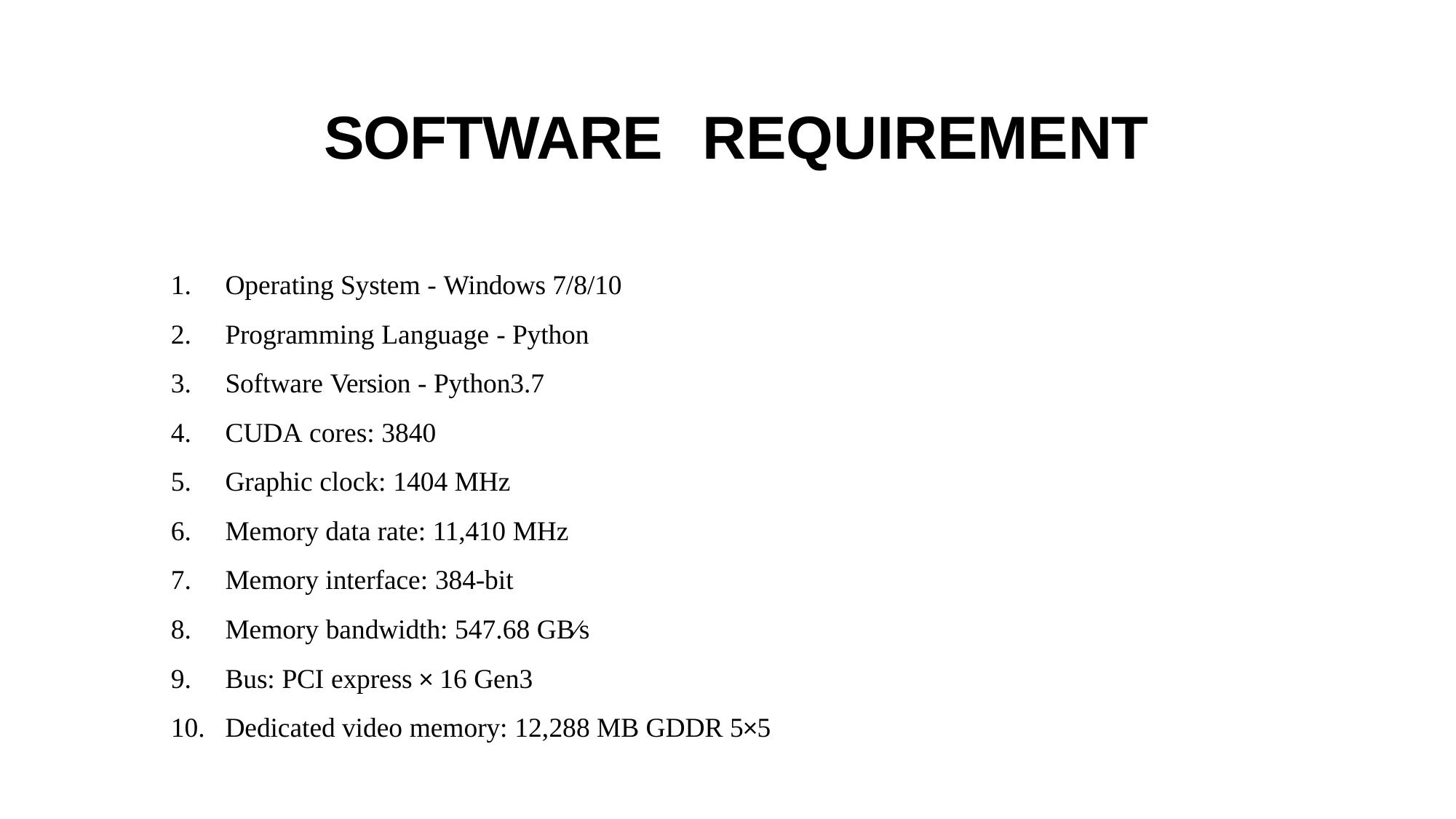

# SOFTWARE	REQUIREMENT
Operating System - Windows 7/8/10
Programming Language - Python
Software Version - Python3.7
CUDA cores: 3840
Graphic clock: 1404 MHz
Memory data rate: 11,410 MHz
Memory interface: 384-bit
Memory bandwidth: 547.68 GB∕s
Bus: PCI express × 16 Gen3
Dedicated video memory: 12,288 MB GDDR 5×5